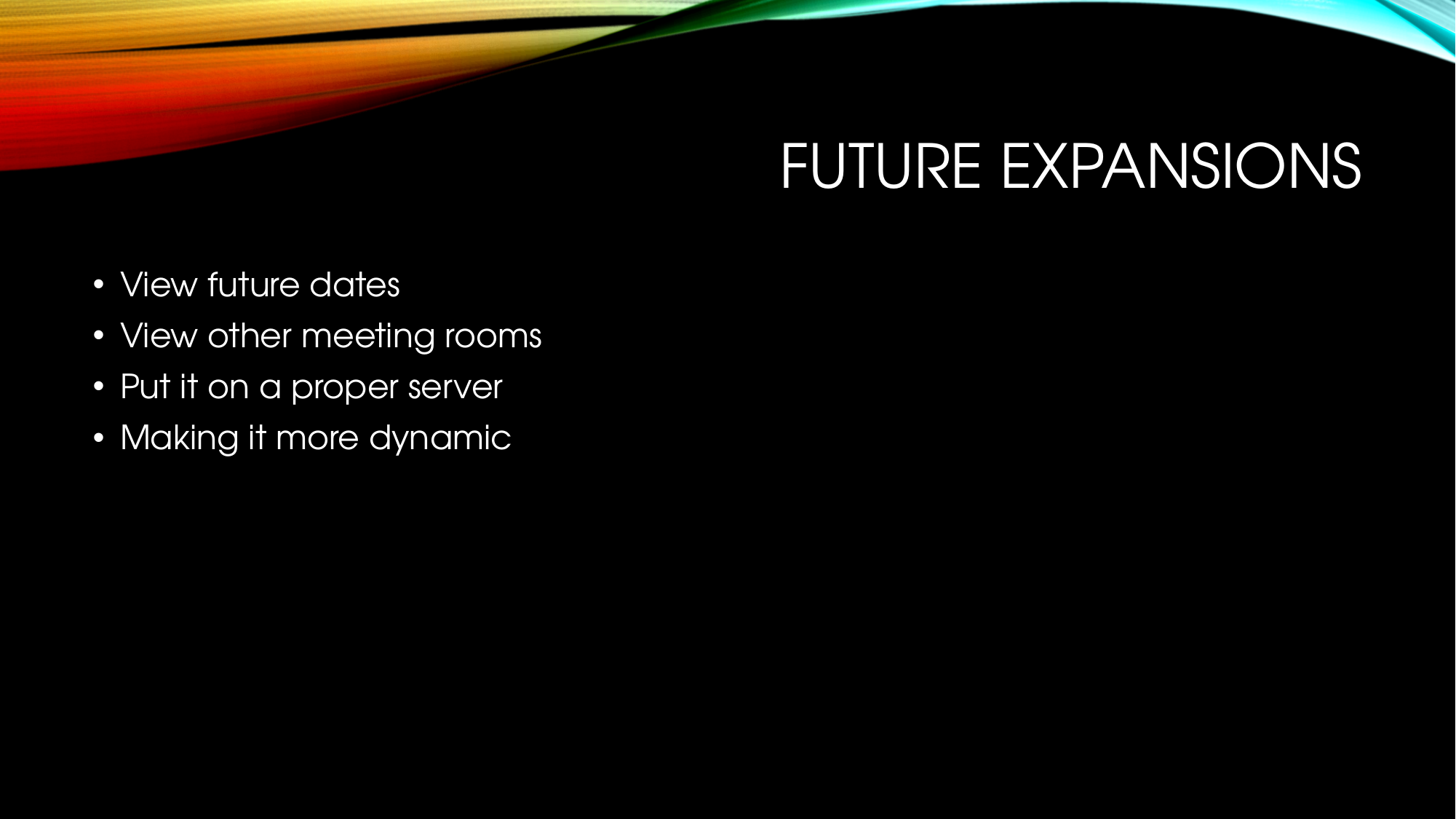

# Future expansions
View future dates
View other meeting rooms
Put it on a proper server
Making it more dynamic